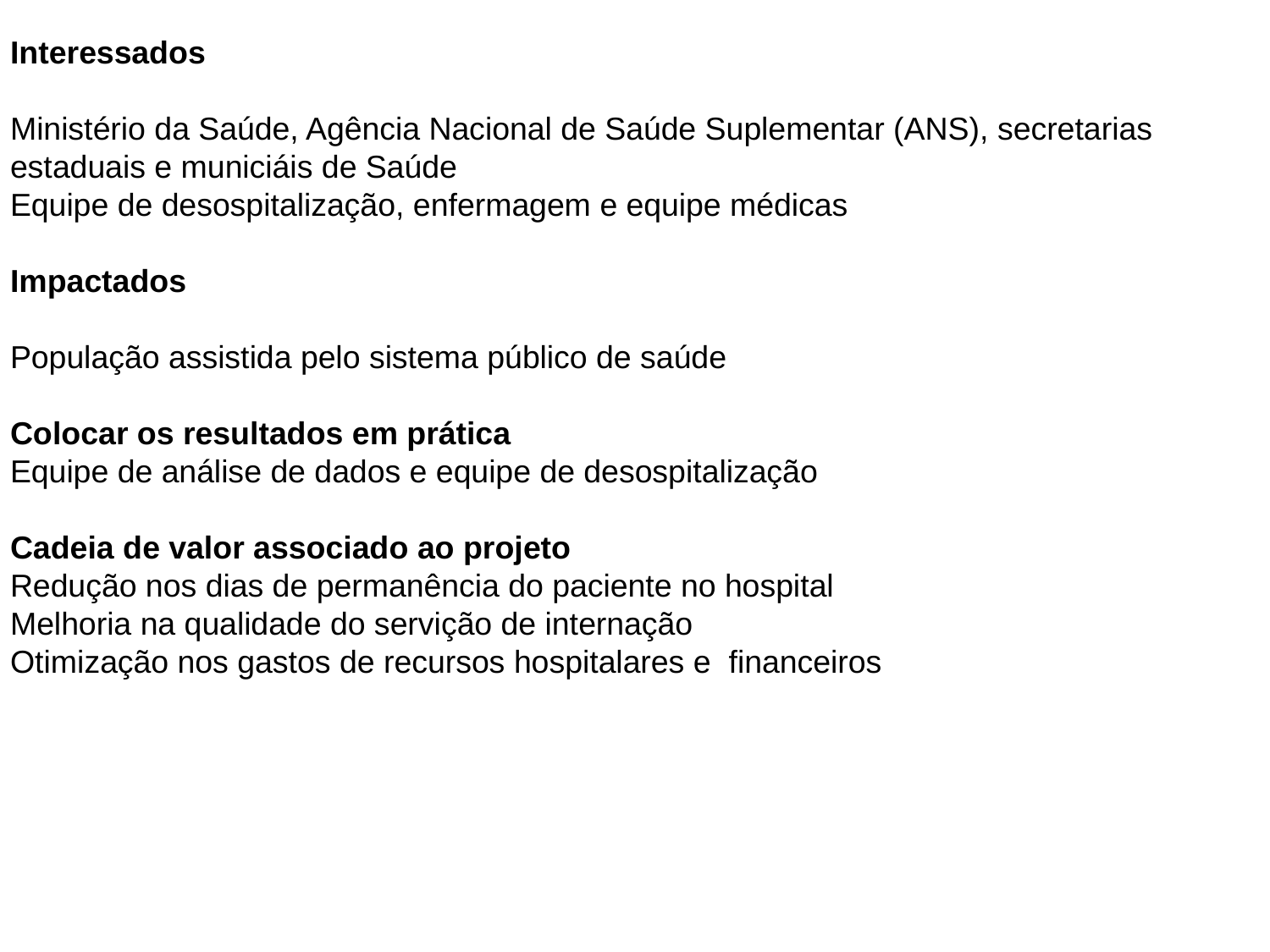

Interessados

Ministério da Saúde, Agência Nacional de Saúde Suplementar (ANS), secretarias estaduais e municiáis de Saúde
Equipe de desospitalização, enfermagem e equipe médicas

Impactados

População assistida pelo sistema público de saúde

Colocar os resultados em prática
Equipe de análise de dados e equipe de desospitalização

Cadeia de valor associado ao projeto
Redução nos dias de permanência do paciente no hospital
Melhoria na qualidade do servição de internação
Otimização nos gastos de recursos hospitalares e  financeiros